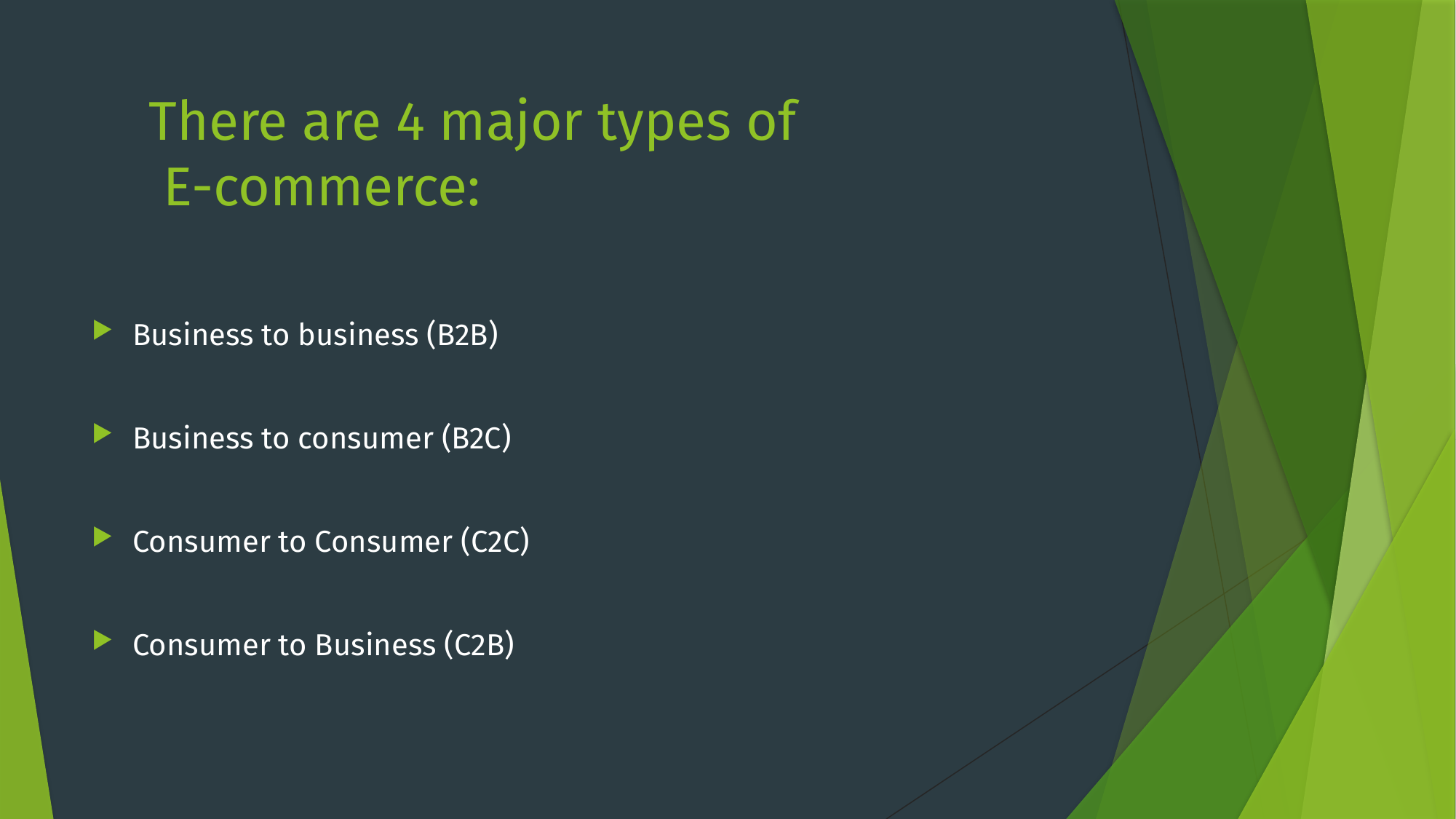

# There are 4 major types of E-commerce:

Business to business (B2B)

Business to consumer (B2C)

Consumer to Consumer (C2C)

Consumer to Business (C2B)